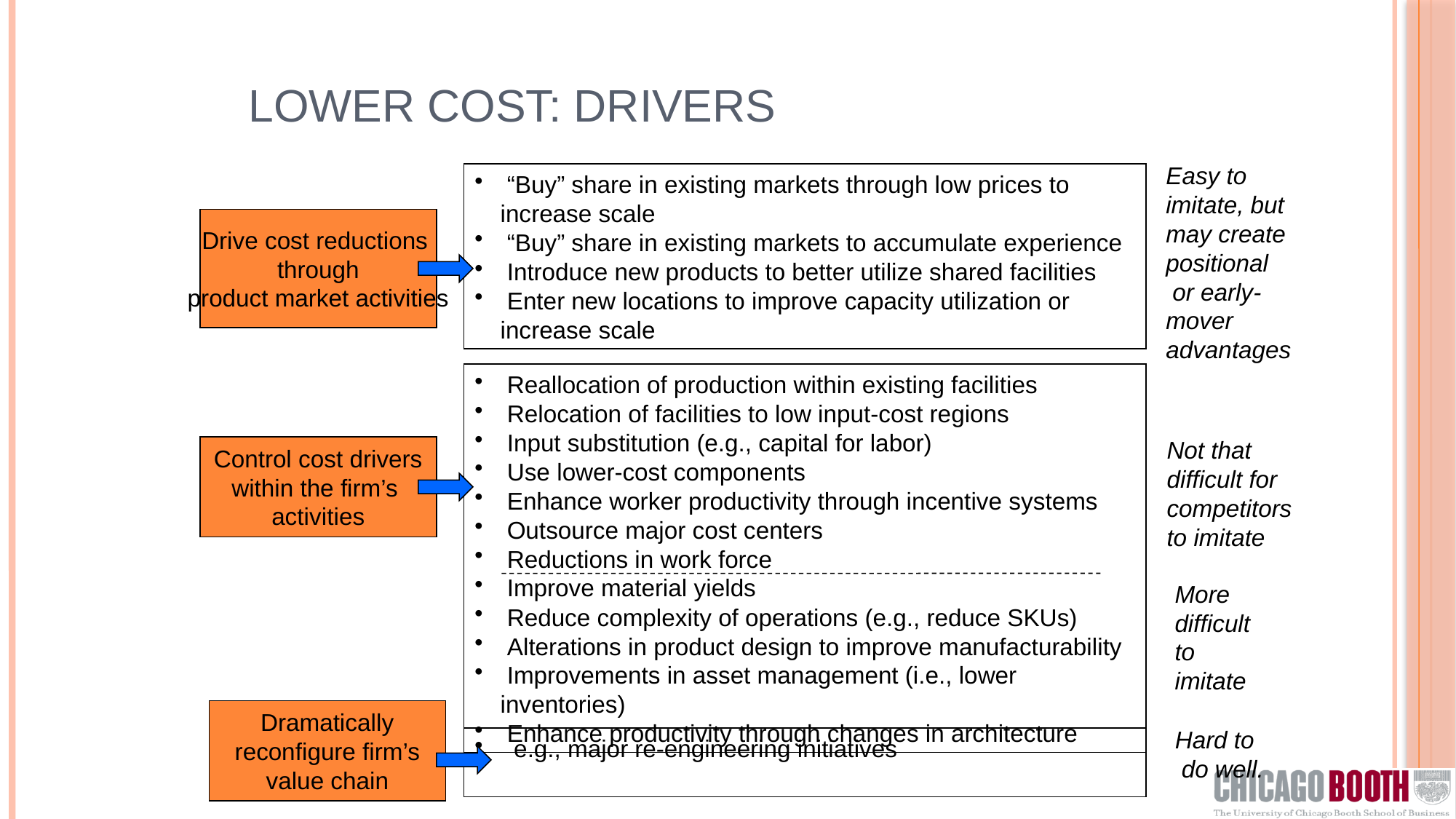

# Lower Cost: Drivers
Easy to
imitate, but
may create
positional
 or early-mover
advantages

 “Buy” share in existing markets through low prices to increase scale
 “Buy” share in existing markets to accumulate experience
 Introduce new products to better utilize shared facilities
 Enter new locations to improve capacity utilization or increase scale
Drive cost reductions
through
product market activities

 Reallocation of production within existing facilities
 Relocation of facilities to low input-cost regions
 Input substitution (e.g., capital for labor)
 Use lower-cost components
 Enhance worker productivity through incentive systems
 Outsource major cost centers
 Reductions in work force
 Improve material yields
 Reduce complexity of operations (e.g., reduce SKUs)
 Alterations in product design to improve manufacturability
 Improvements in asset management (i.e., lower inventories)
 Enhance productivity through changes in architecture

Not that
difficult for
competitors
to imitate
Control cost drivers
within the firm’s
activities

More
difficult
to imitate
Dramatically
reconfigure firm’s
value chain
Hard to
 do well.
  e.g., major re-engineering initiatives